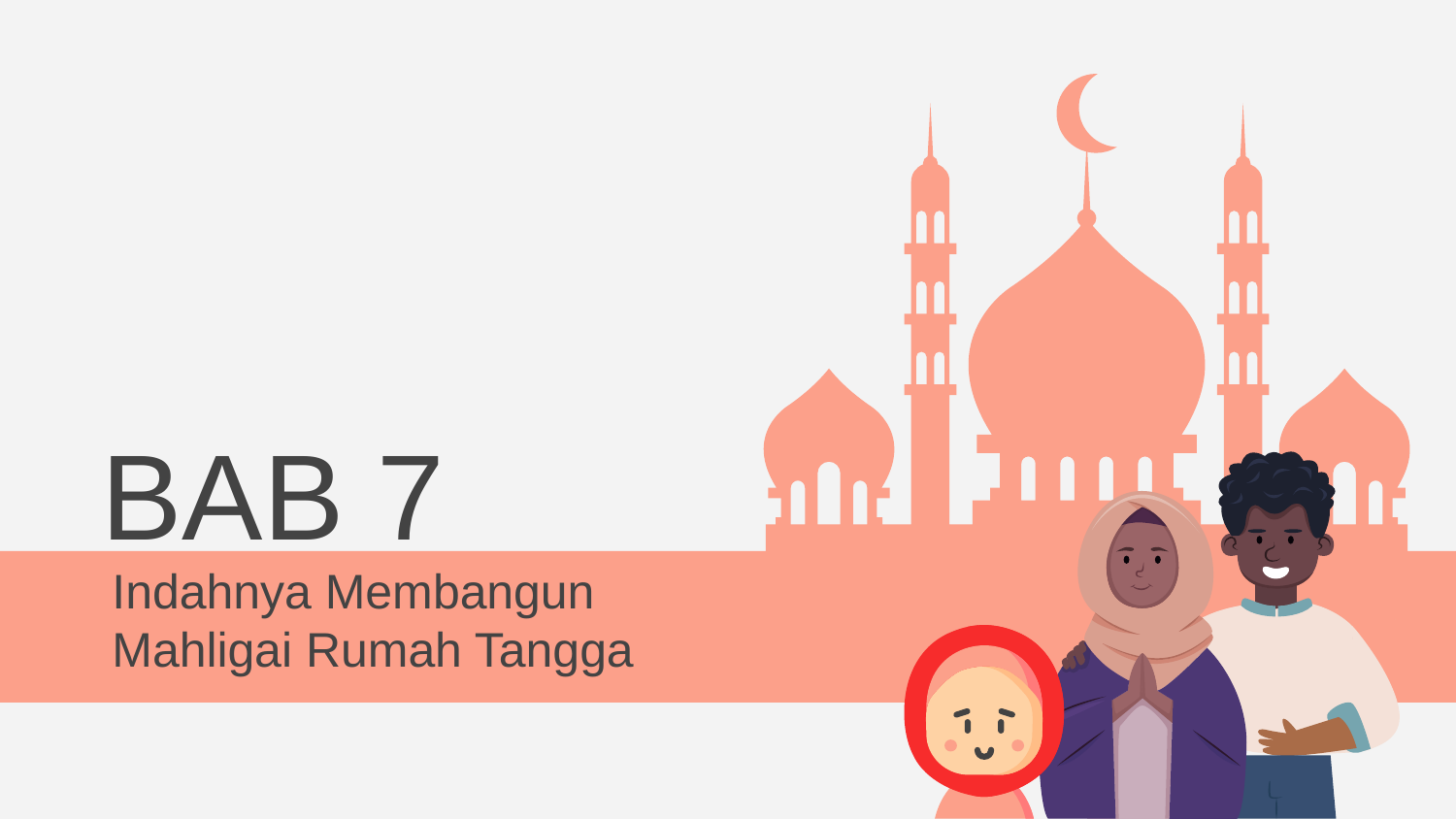

# BAB 7

Indahnya Membangun Mahligai Rumah Tangga